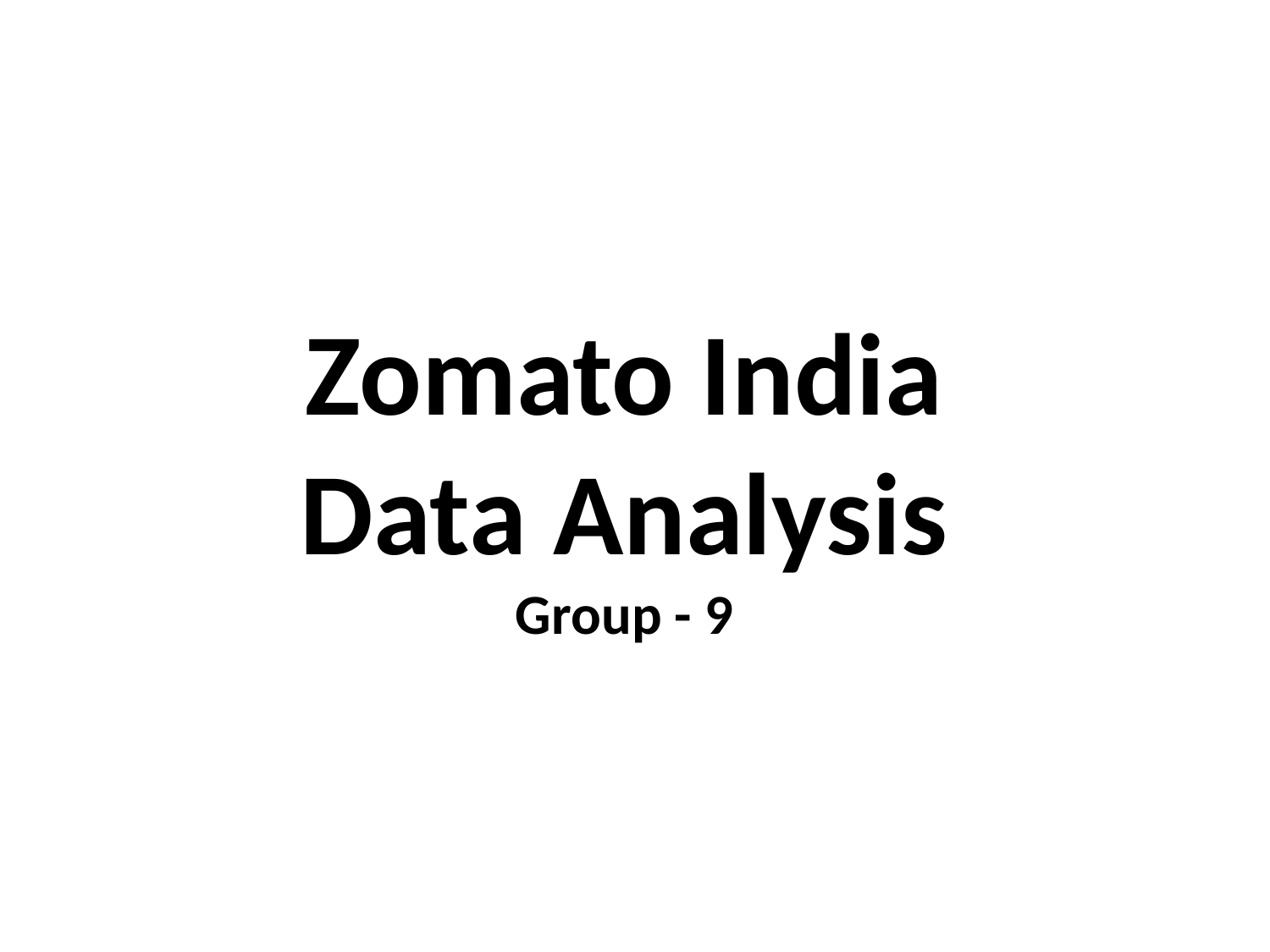

# Zomato India Data Analysis Group - 9